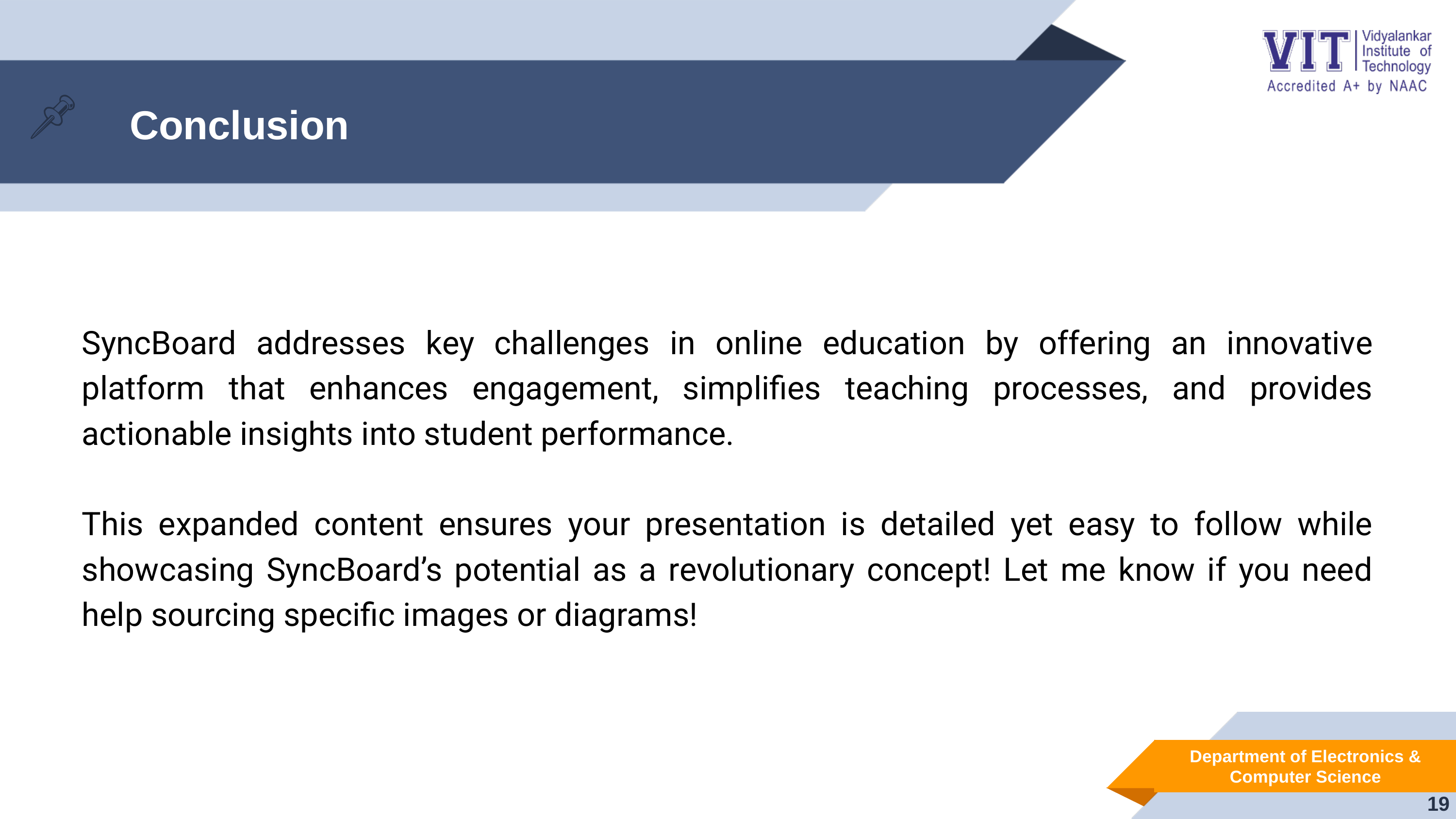

Conclusion

📌
SyncBoard addresses key challenges in online education by offering an innovative platform that enhances engagement, simplifies teaching processes, and provides actionable insights into student performance.

This expanded content ensures your presentation is detailed yet easy to follow while showcasing SyncBoard’s potential as a revolutionary concept! Let me know if you need help sourcing specific images or diagrams!

Department of Electronics & Computer Science

19